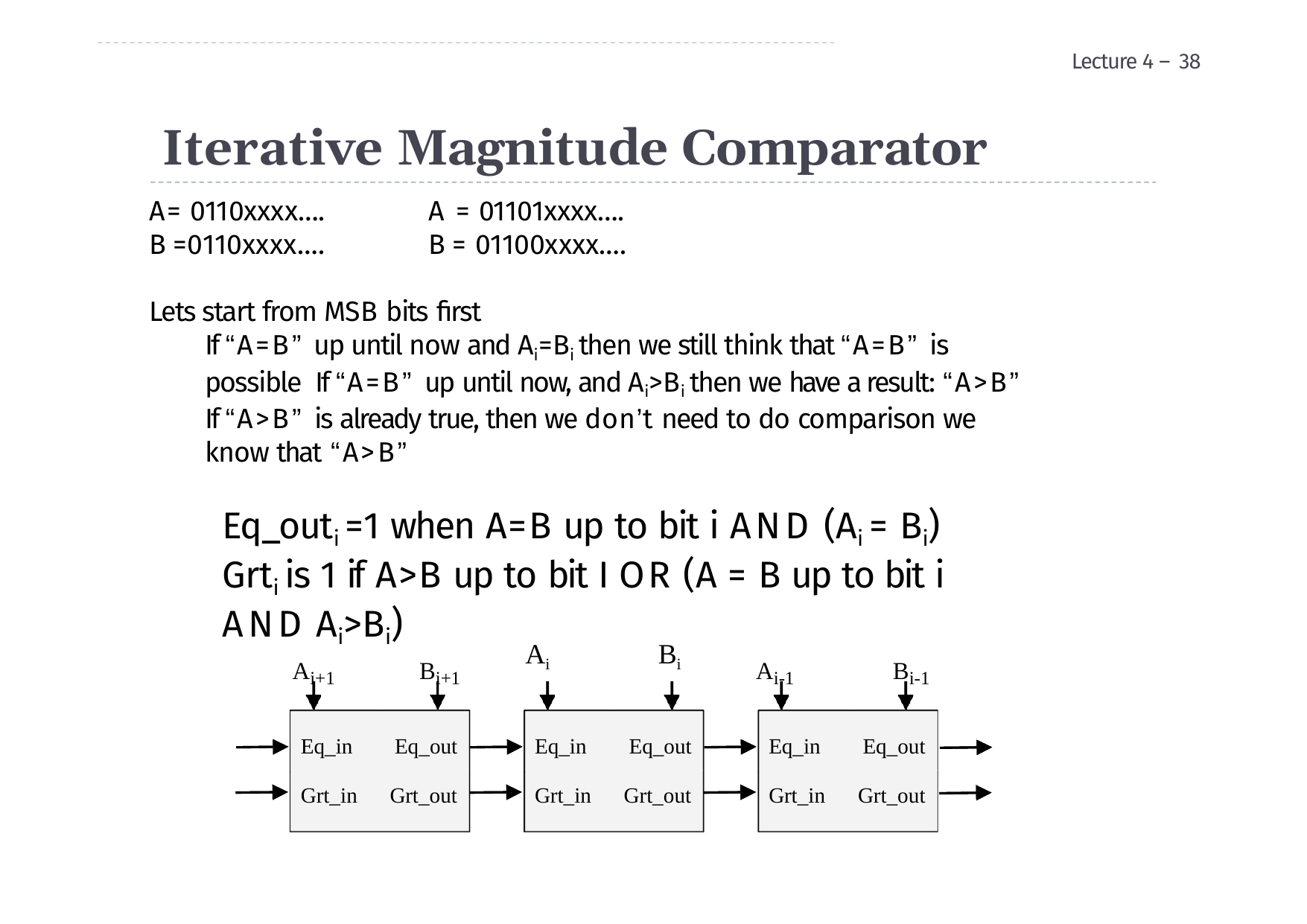

Lecture 4 – 38
# Iterative Magnitude Comparator

A= 0110xxxx….  B =0110xxxx….
A = 01101xxxx….  B = 01100xxxx….
Lets start from MSB bits first
If “A=B” up until now and Ai=Bi then we still think that “A=B” is possible  If “A=B” up until now, and Ai>Bi then we have a result: “A>B”
If “A>B” is already true, then we don’t need to do comparison we know that “A>B”

Eq_outi =1 when A=B up to bit i AND (Ai = Bi)
Grti is 1 if A>B up to bit I OR (A = B up to bit i AND Ai>Bi)
Ai
Bi
Ai+1
Bi+1
Ai-1
Bi-1

Eq_in
Eq_out
Eq_in
Eq_out
Eq_in
Eq_out

Grt_in
Grt_out
Grt_in
Grt_out
Grt_in
Grt_out